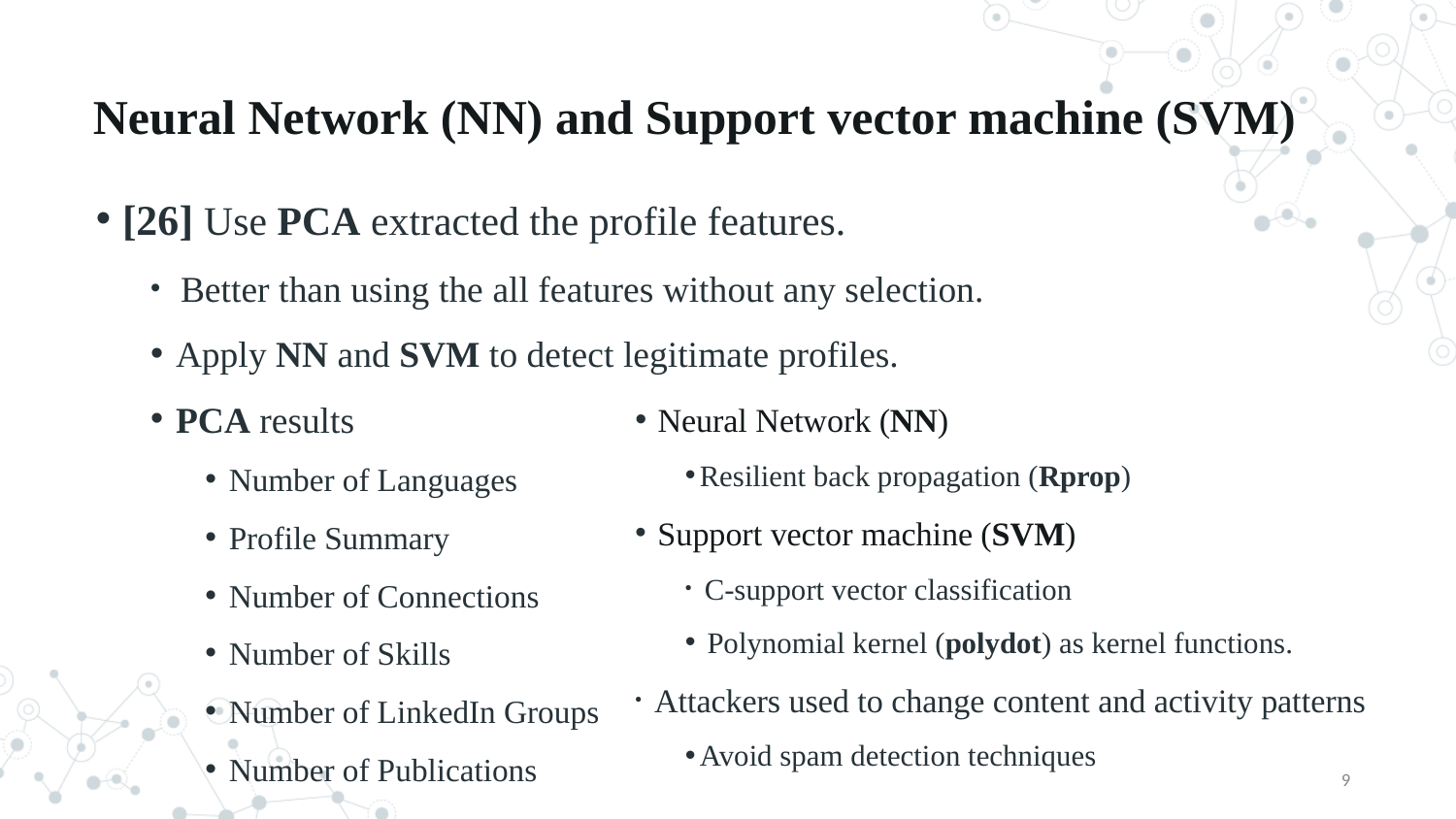

# Neural Network (NN) and Support vector machine (SVM)
 [26] Use PCA extracted the profile features.
  Better than using the all features without any selection.
 Apply NN and SVM to detect legitimate profiles.
 PCA results
 Number of Languages
 Profile Summary
 Number of Connections
 Number of Skills
 Number of LinkedIn Groups
 Number of Publications

 Neural Network (NN)
Resilient back propagation (Rprop)
 Support vector machine (SVM)
 C-support vector classification
 Polynomial kernel (polydot) as kernel functions.
 Attackers used to change content and activity patterns
Avoid spam detection techniques

9